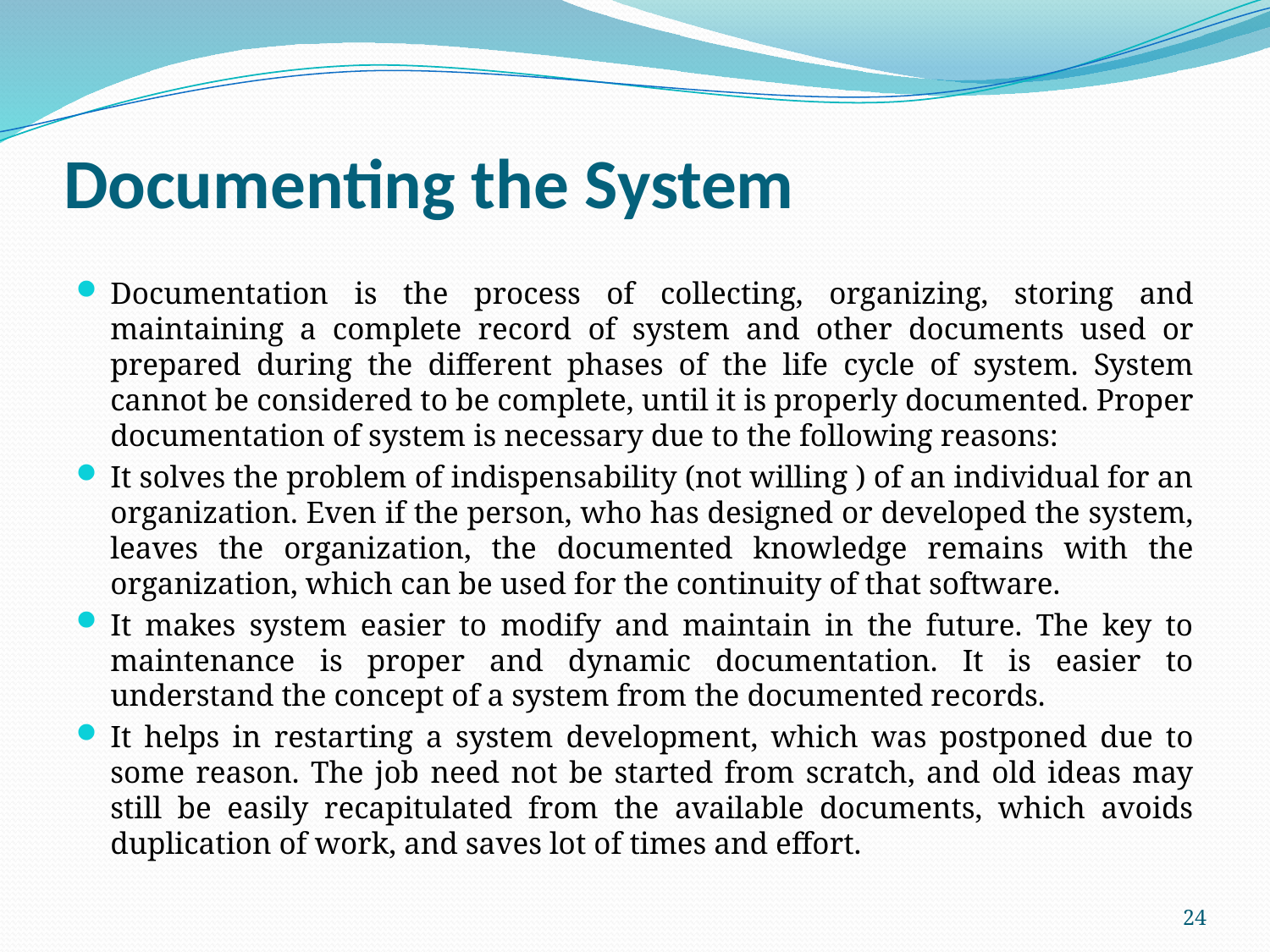

# Documenting the System
Documentation is the process of collecting, organizing, storing and maintaining a complete record of system and other documents used or prepared during the different phases of the life cycle of system. System cannot be considered to be complete, until it is properly documented. Proper documentation of system is necessary due to the following reasons:
It solves the problem of indispensability (not willing ) of an individual for an organization. Even if the person, who has designed or developed the system, leaves the organization, the documented knowledge remains with the organization, which can be used for the continuity of that software.
It makes system easier to modify and maintain in the future. The key to maintenance is proper and dynamic documentation. It is easier to understand the concept of a system from the documented records.
It helps in restarting a system development, which was postponed due to some reason. The job need not be started from scratch, and old ideas may still be easily recapitulated from the available documents, which avoids duplication of work, and saves lot of times and effort.
24